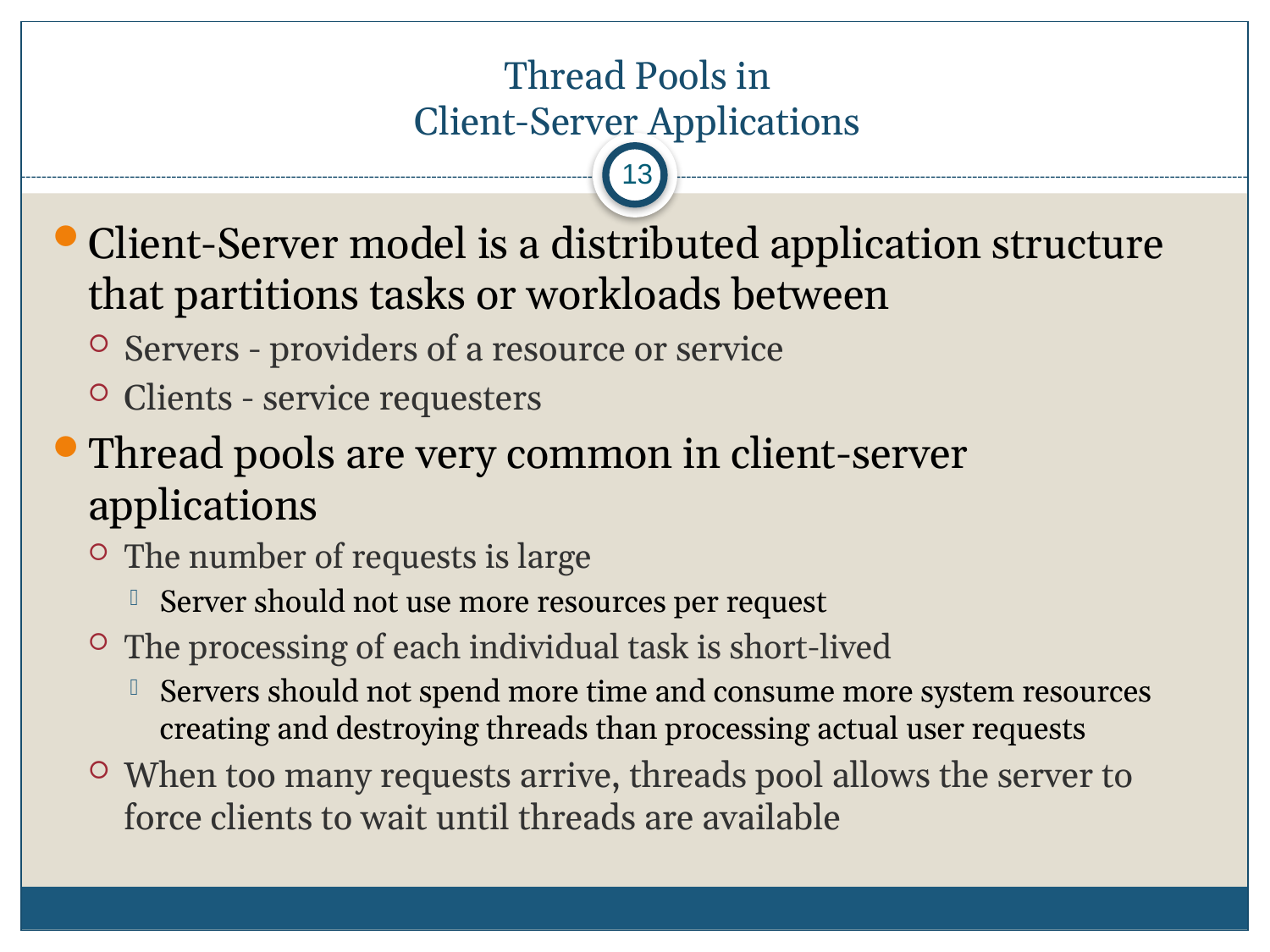

# Thread Pools in Client-Server Applications
13
Client-Server model is a distributed application structure that partitions tasks or workloads between
Servers - providers of a resource or service
Clients - service requesters
Thread pools are very common in client-server applications
The number of requests is large
Server should not use more resources per request
The processing of each individual task is short-lived
Servers should not spend more time and consume more system resources creating and destroying threads than processing actual user requests
When too many requests arrive, threads pool allows the server to force clients to wait until threads are available